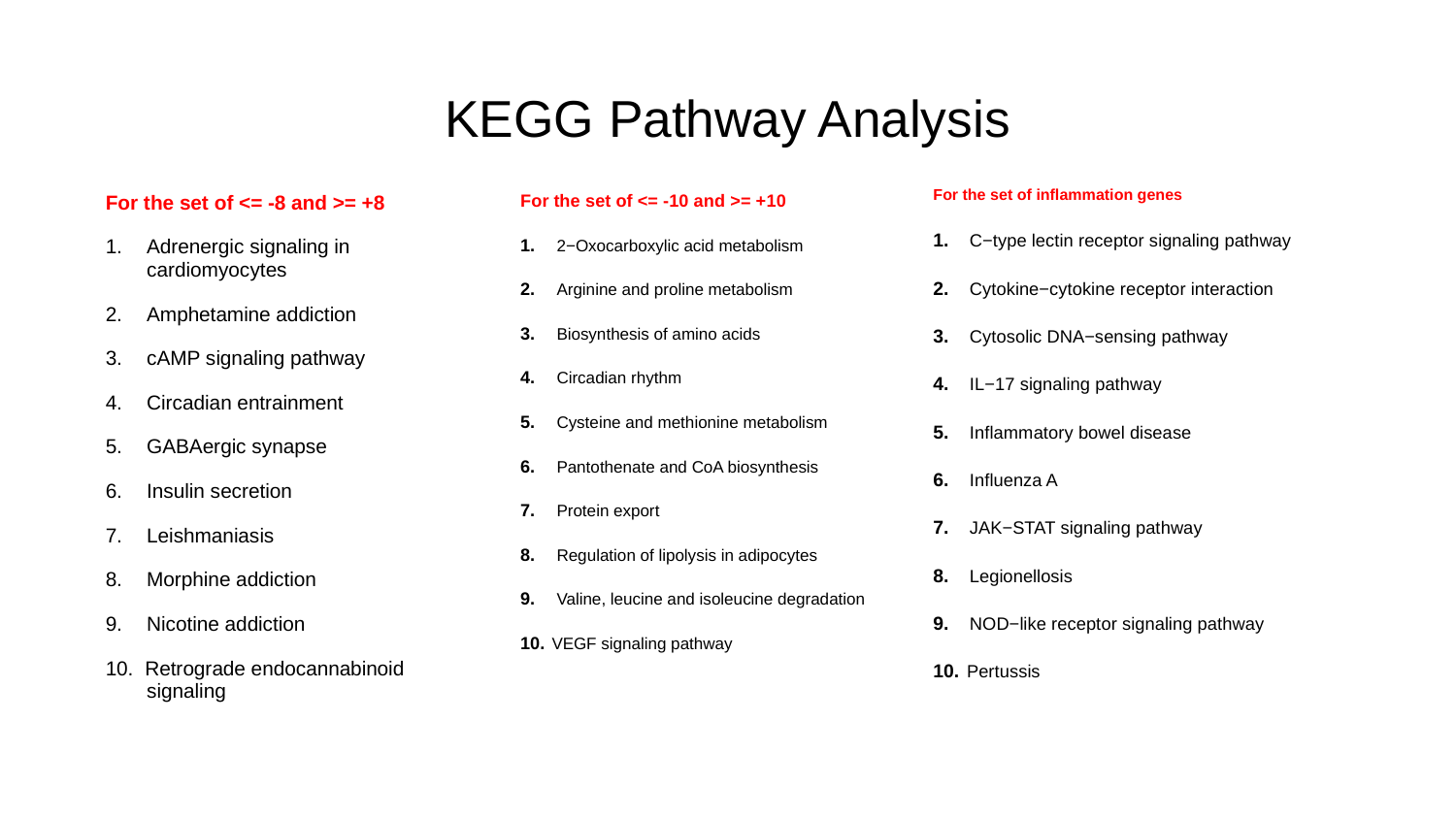

# KEGG Pathway Analysis

For the set of inflammation genes
1.  	C−type lectin receptor signaling pathway
2. 	Cytokine−cytokine receptor interaction
3. 	Cytosolic DNA−sensing pathway
4. 	IL−17 signaling pathway
5. 	Inflammatory bowel disease
6. 	Influenza A
7. 	JAK−STAT signaling pathway
8. 	Legionellosis
9. 	NOD−like receptor signaling pathway
10.  Pertussis
For the set of <= -8 and >= +8
1.   	Adrenergic signaling in cardiomyocytes
2. 	Amphetamine addiction
3.  	cAMP signaling pathway
4. 	Circadian entrainment
5. 	GABAergic synapse
6. 	Insulin secretion
7. 	Leishmaniasis
8. 	Morphine addiction
9. 	Nicotine addiction
10.   Retrograde endocannabinoid signaling

For the set of <= -10 and >= +10
1.  	2−Oxocarboxylic acid metabolism
2. 	Arginine and proline metabolism
3. 	Biosynthesis of amino acids
4. 	Circadian rhythm
5. 	Cysteine and methionine metabolism
6. 	Pantothenate and CoA biosynthesis
7. 	Protein export
8. 	Regulation of lipolysis in adipocytes
9. 	Valine, leucine and isoleucine degradation
10.  VEGF signaling pathway